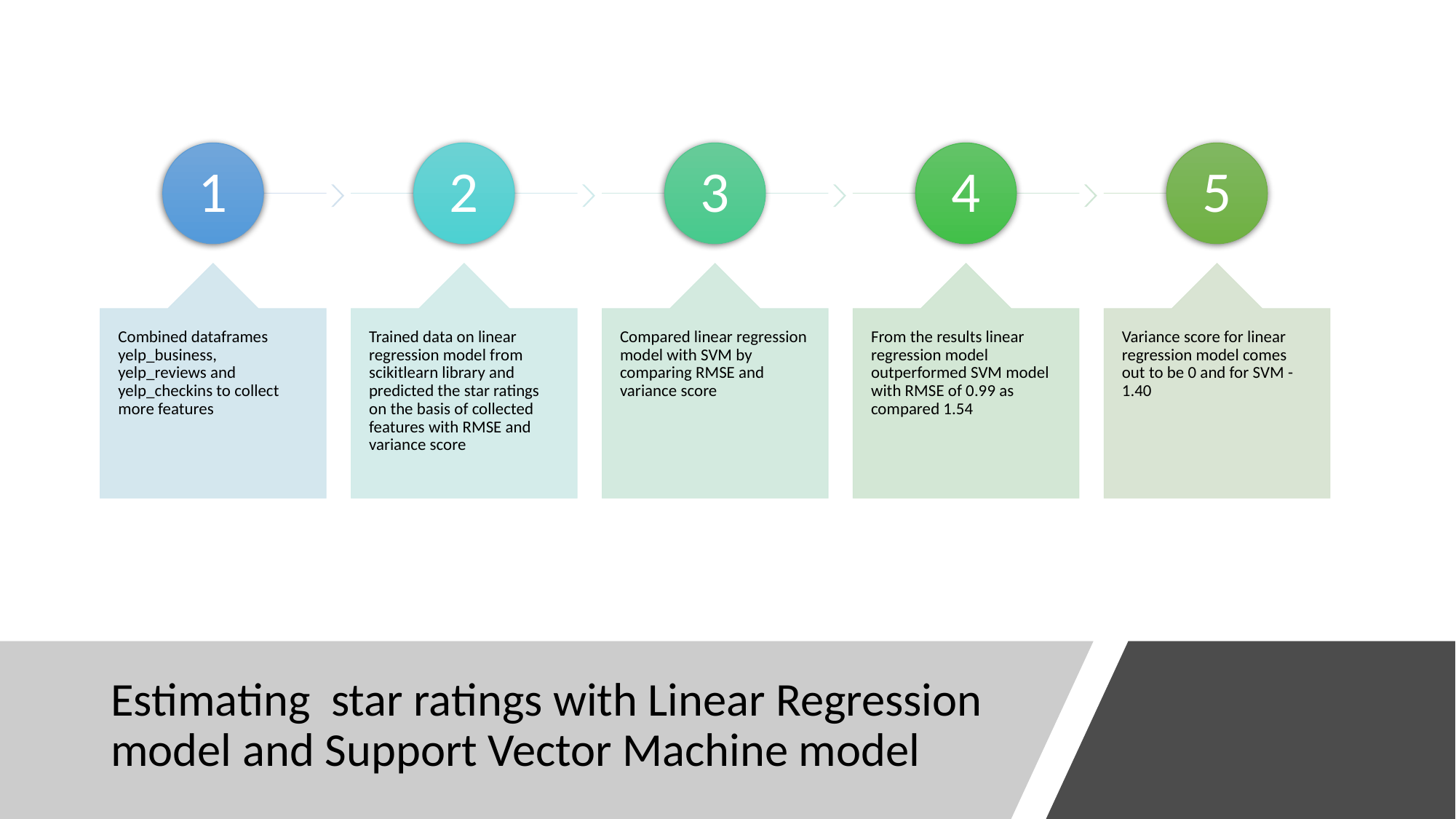

1
Combined dataframes yelp_business, yelp_reviews and yelp_checkins to collect more features
2
Trained data on linear regression model from scikitlearn library and predicted the star ratings on the basis of collected features with RMSE and variance score
3
Compared linear regression model with SVM by comparing RMSE and variance score
4
From the results linear regression model outperformed SVM model with RMSE of 0.99 as compared 1.54
5
Variance score for linear regression model comes out to be 0 and for SVM -1.40

# Estimating  star ratings with Linear Regression model and Support Vector Machine model